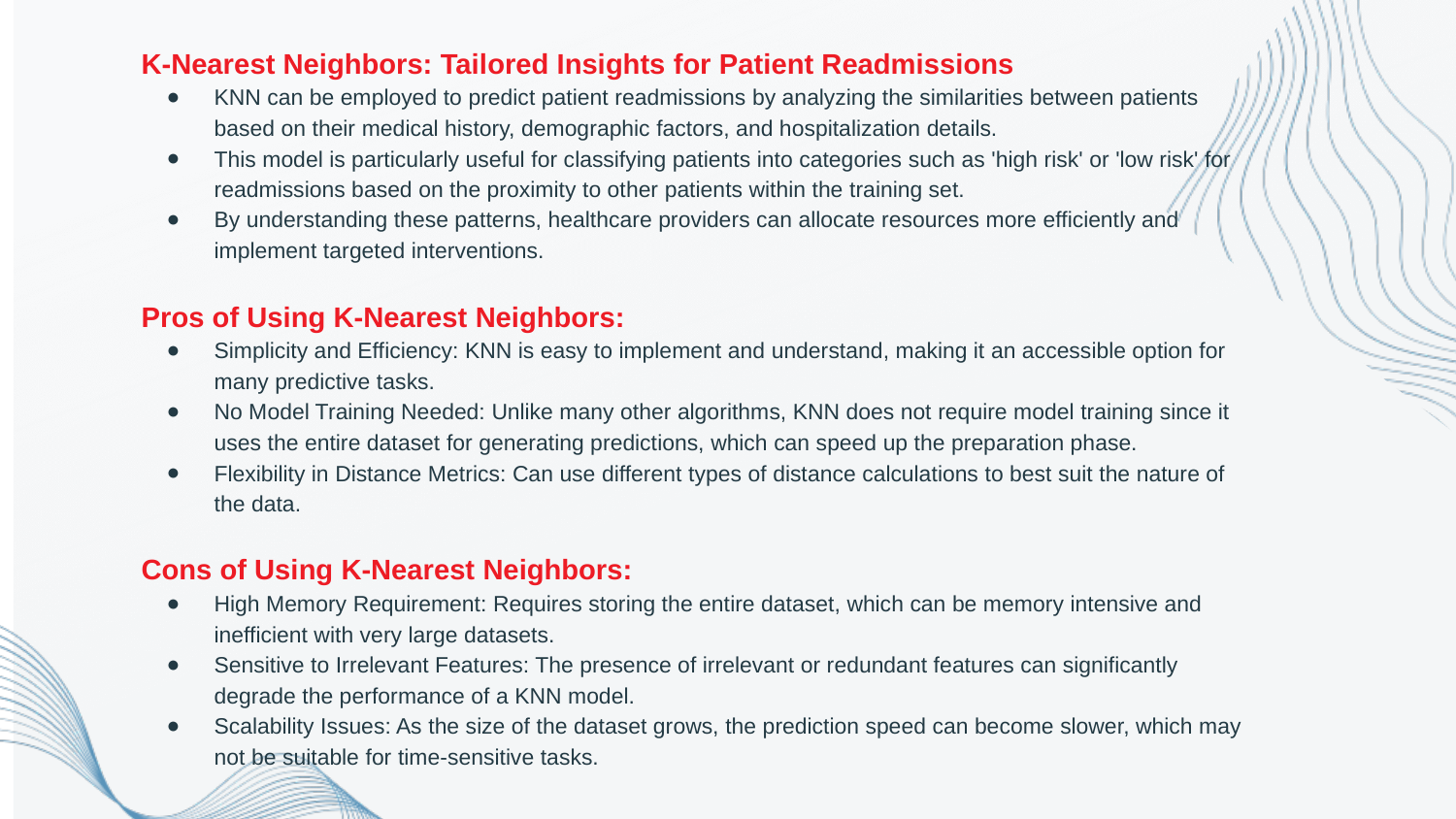

K-Nearest Neighbors: Tailored Insights for Patient Readmissions
KNN can be employed to predict patient readmissions by analyzing the similarities between patients based on their medical history, demographic factors, and hospitalization details.
This model is particularly useful for classifying patients into categories such as 'high risk' or 'low risk' for readmissions based on the proximity to other patients within the training set.
By understanding these patterns, healthcare providers can allocate resources more efficiently and implement targeted interventions.

Pros of Using K-Nearest Neighbors:
Simplicity and Efficiency: KNN is easy to implement and understand, making it an accessible option for many predictive tasks.
No Model Training Needed: Unlike many other algorithms, KNN does not require model training since it uses the entire dataset for generating predictions, which can speed up the preparation phase.
Flexibility in Distance Metrics: Can use different types of distance calculations to best suit the nature of the data.
Cons of Using K-Nearest Neighbors:
High Memory Requirement: Requires storing the entire dataset, which can be memory intensive and inefficient with very large datasets.
Sensitive to Irrelevant Features: The presence of irrelevant or redundant features can significantly degrade the performance of a KNN model.
Scalability Issues: As the size of the dataset grows, the prediction speed can become slower, which may not be suitable for time-sensitive tasks.